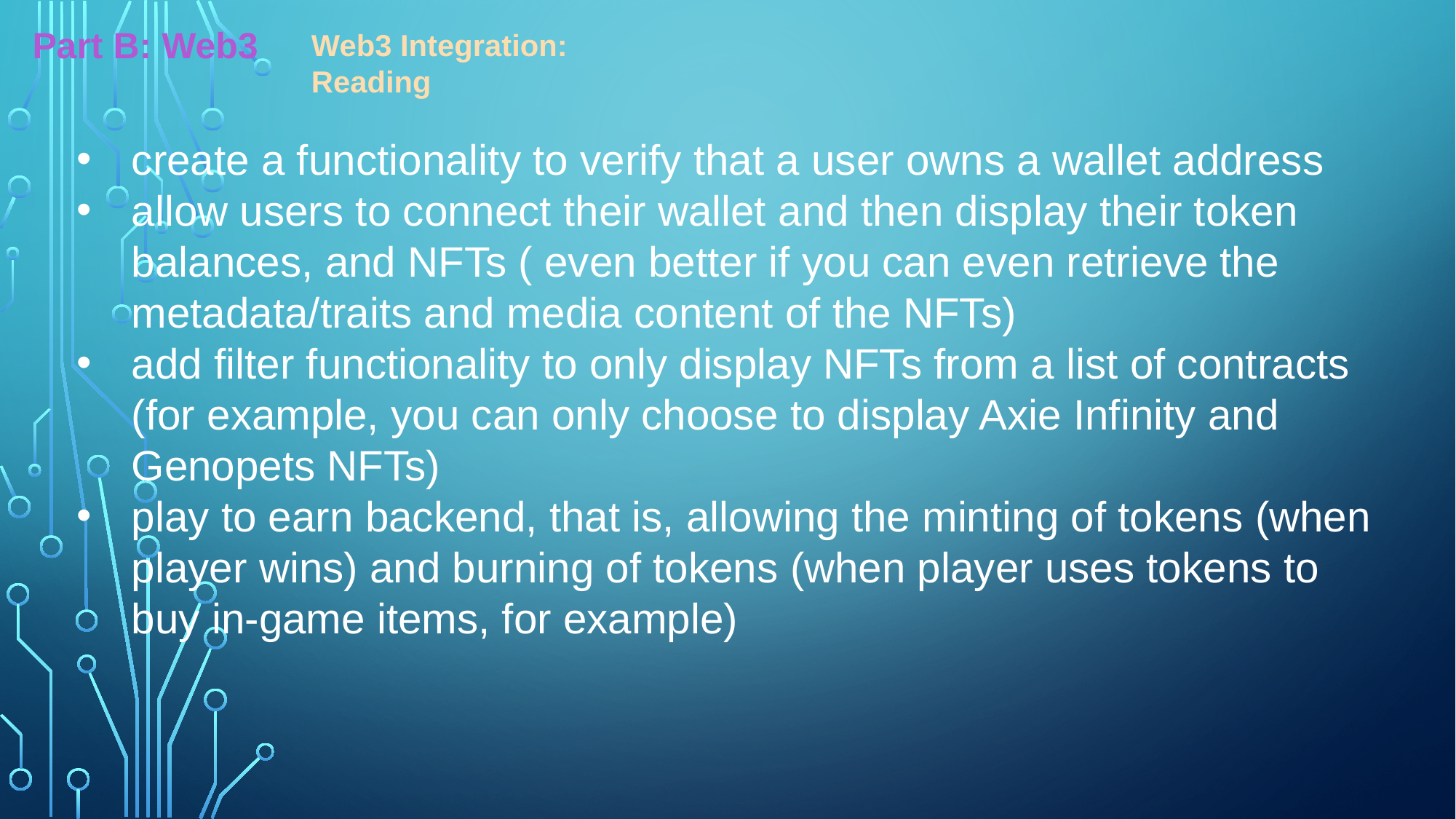

Part B: Web3
Web3 Integration: Reading
create a functionality to verify that a user owns a wallet address
allow users to connect their wallet and then display their token balances, and NFTs ( even better if you can even retrieve the metadata/traits and media content of the NFTs)
add filter functionality to only display NFTs from a list of contracts (for example, you can only choose to display Axie Infinity and Genopets NFTs)
play to earn backend, that is, allowing the minting of tokens (when player wins) and burning of tokens (when player uses tokens to buy in-game items, for example)